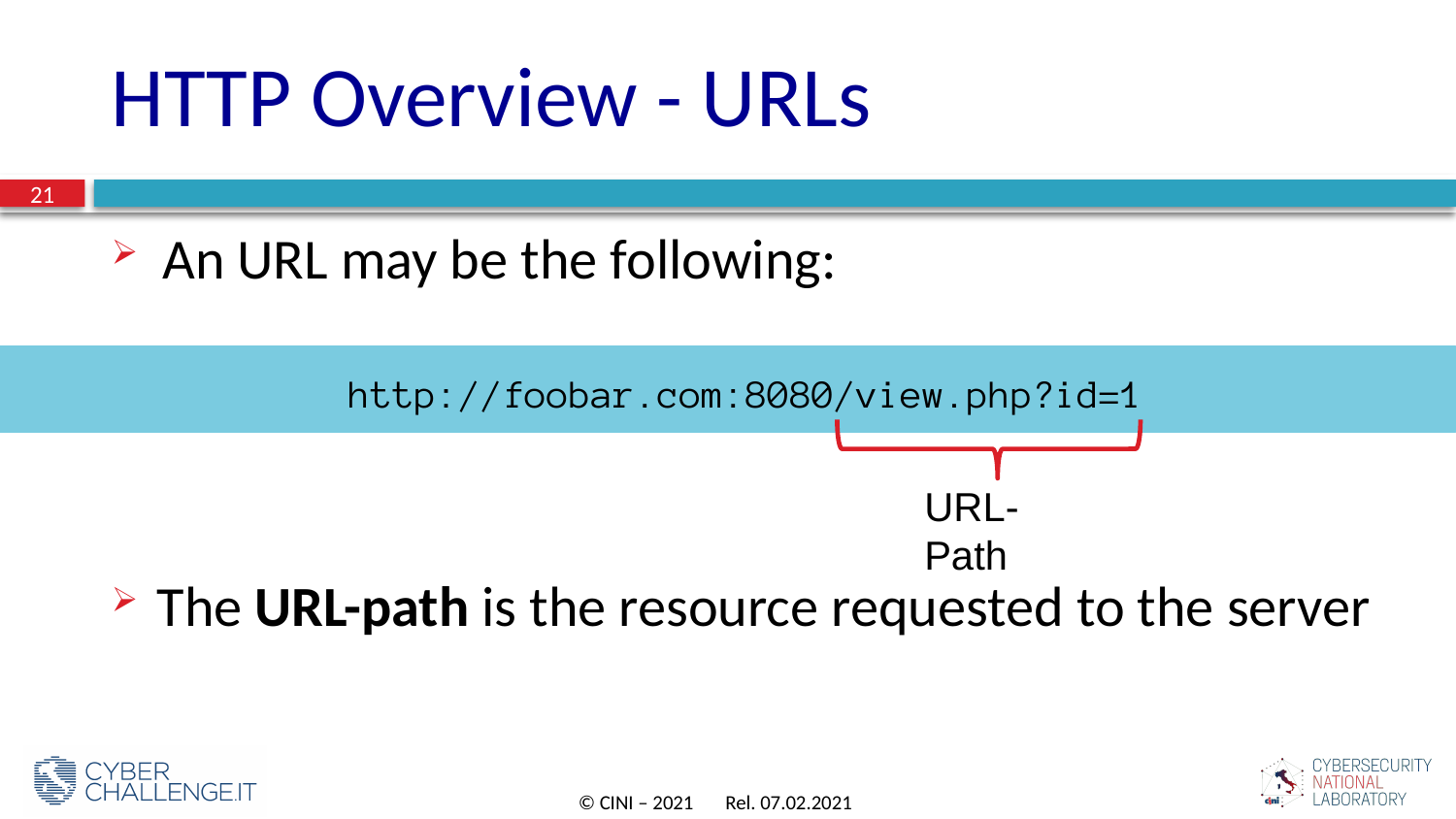

# HTTP Overview - URLs
21
An URL may be the following:

http://foobar.com:8080/view.php?id=1

The URL-path is the resource requested to the server

URL-Path